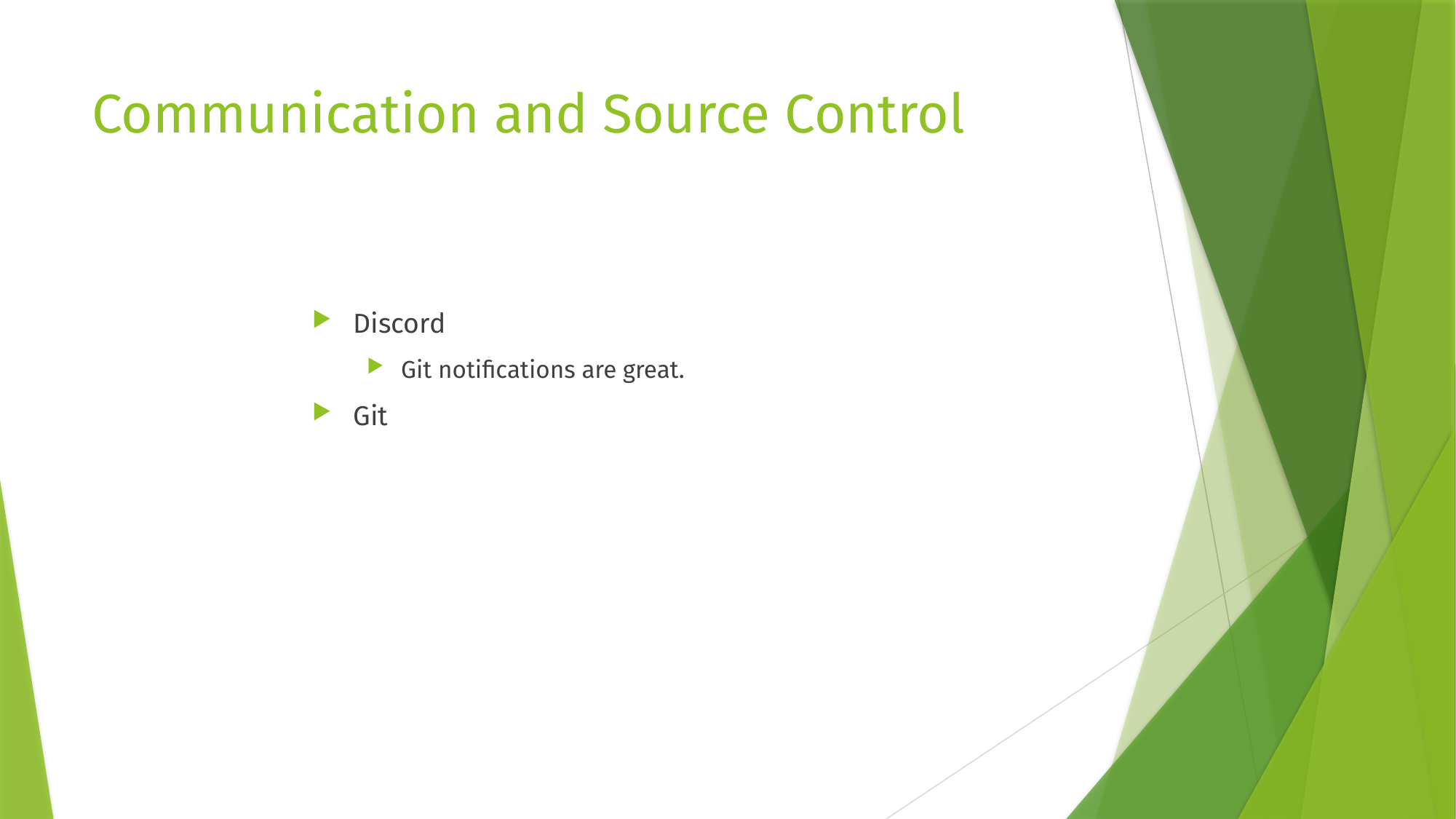

# Communication and Source Control
Discord
Git notifications are great.
Git